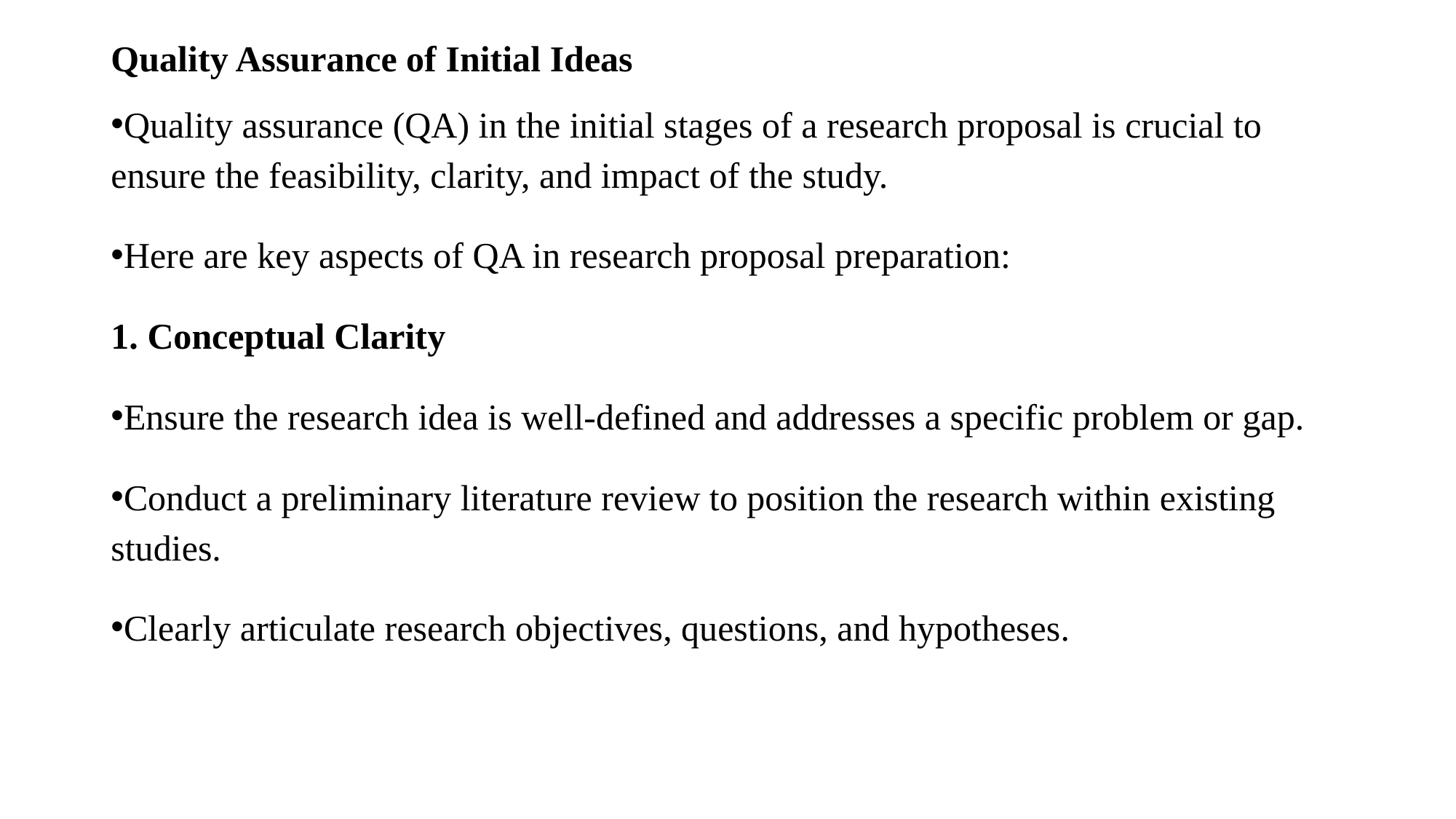

Quality Assurance of Initial Ideas
Quality assurance (QA) in the initial stages of a research proposal is crucial to ensure the feasibility, clarity, and impact of the study.
Here are key aspects of QA in research proposal preparation:
1. Conceptual Clarity
Ensure the research idea is well-defined and addresses a specific problem or gap.
Conduct a preliminary literature review to position the research within existing studies.
Clearly articulate research objectives, questions, and hypotheses.